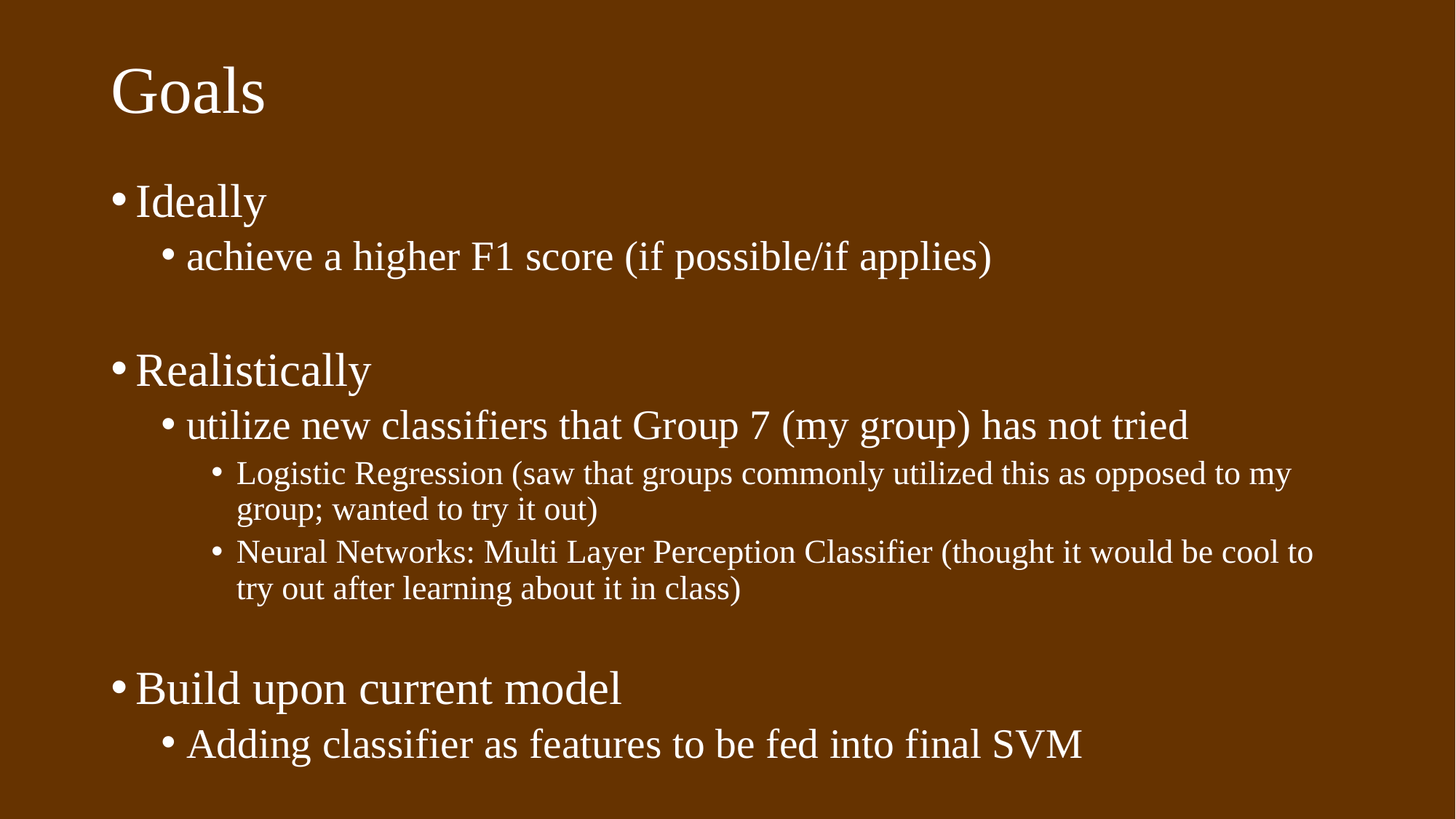

# Goals
Ideally
achieve a higher F1 score (if possible/if applies)

Realistically
utilize new classifiers that Group 7 (my group) has not tried
Logistic Regression (saw that groups commonly utilized this as opposed to my group; wanted to try it out)
Neural Networks: Multi Layer Perception Classifier (thought it would be cool to try out after learning about it in class)

Build upon current model
Adding classifier as features to be fed into final SVM